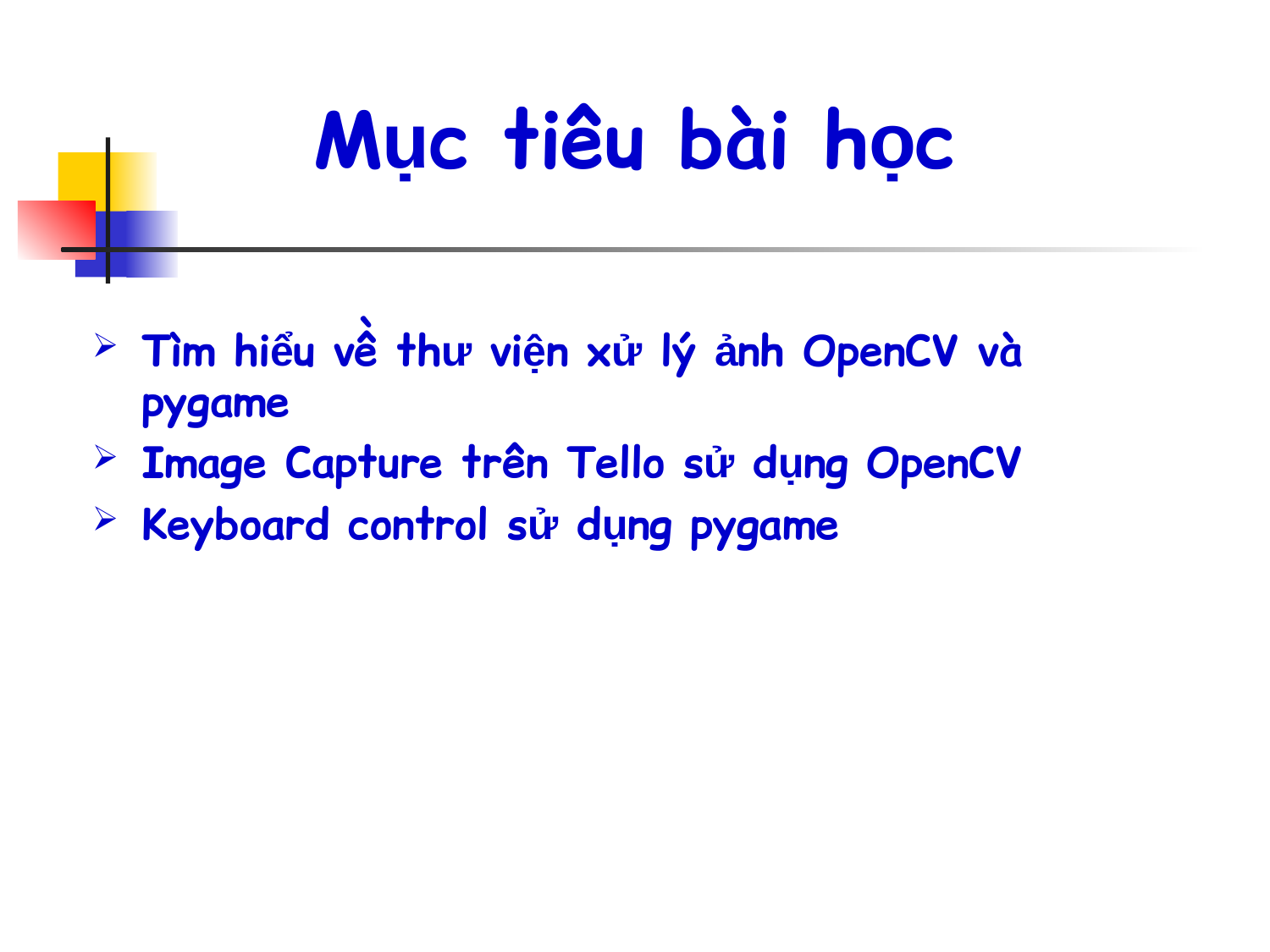

Mục tiêu bài học
Tìm hiểu về thư viện xử lý ảnh OpenCV và pygame
Image Capture trên Tello sử dụng OpenCV
Keyboard control sử dụng pygame

2